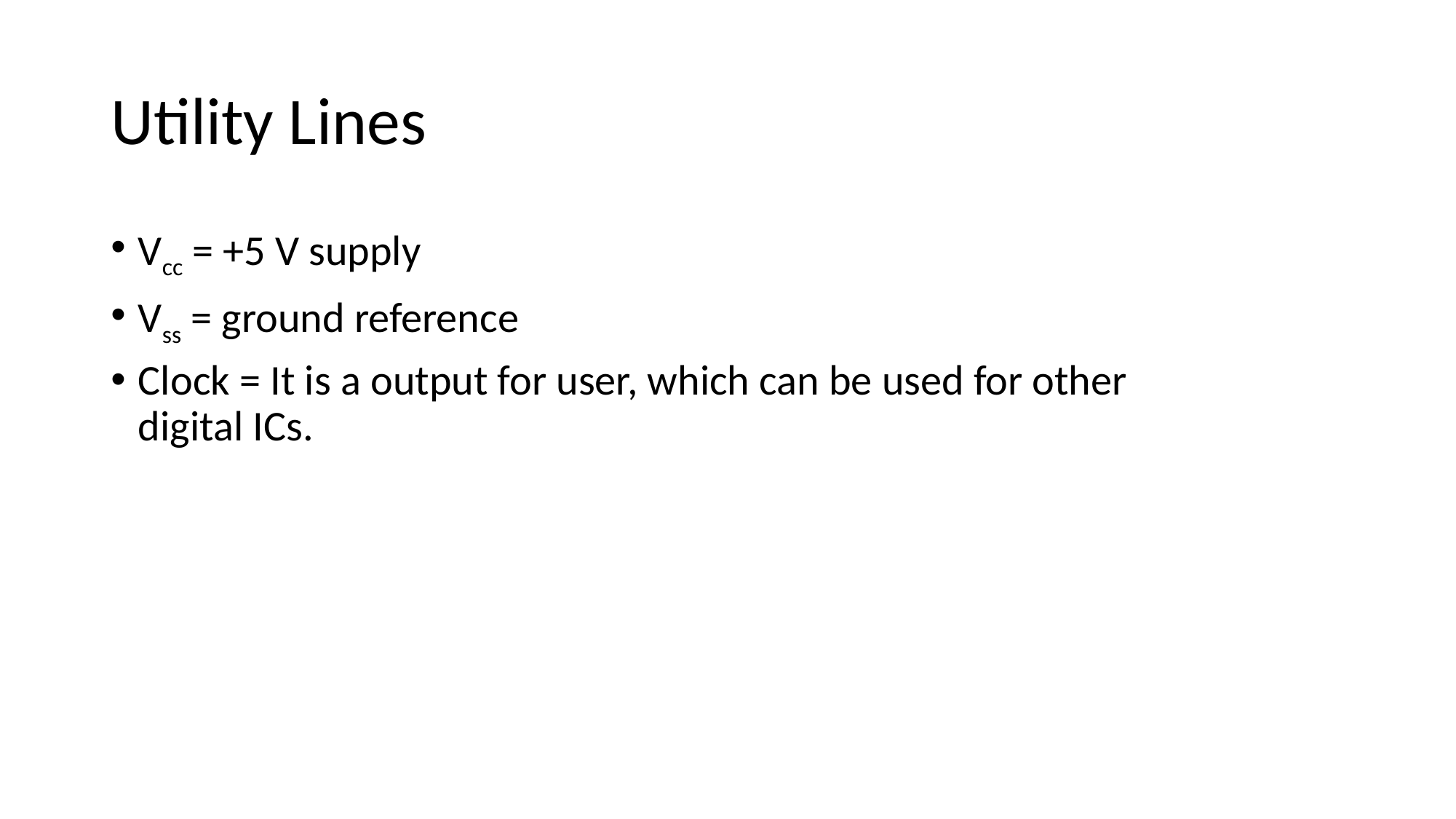

# Utility Lines
Vcc = +5 V supply
Vss = ground reference
Clock = It is a output for user, which can be used for other 	      digital ICs.